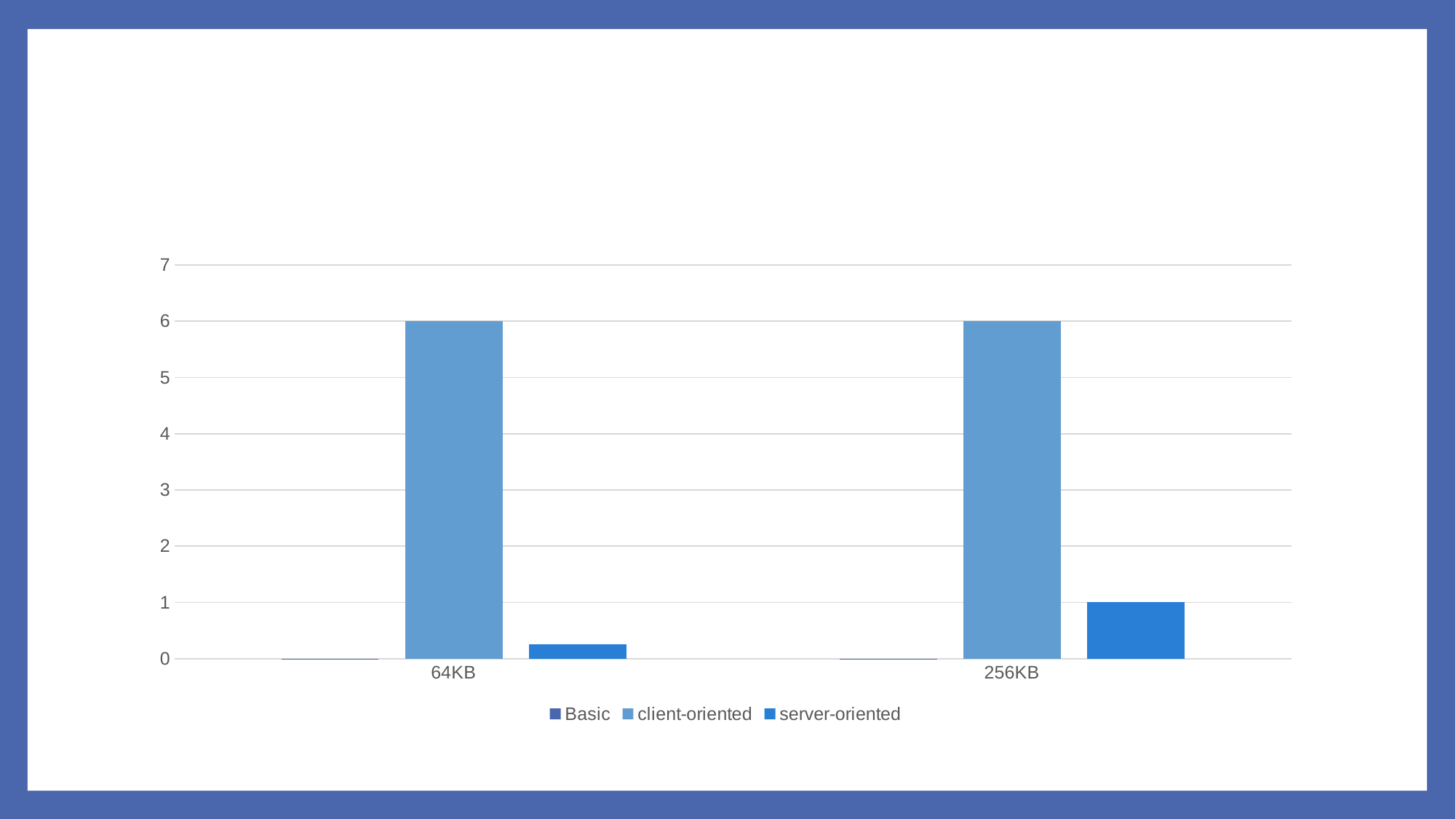

#

### Chart

| Category | Basic | client-oriented | server-oriented |
|---|---|---|---|
| 64KB | 0.000426 | 6.0 | 0.25 |
| 256KB | 0.000474 | 6.0 | 1.0 |